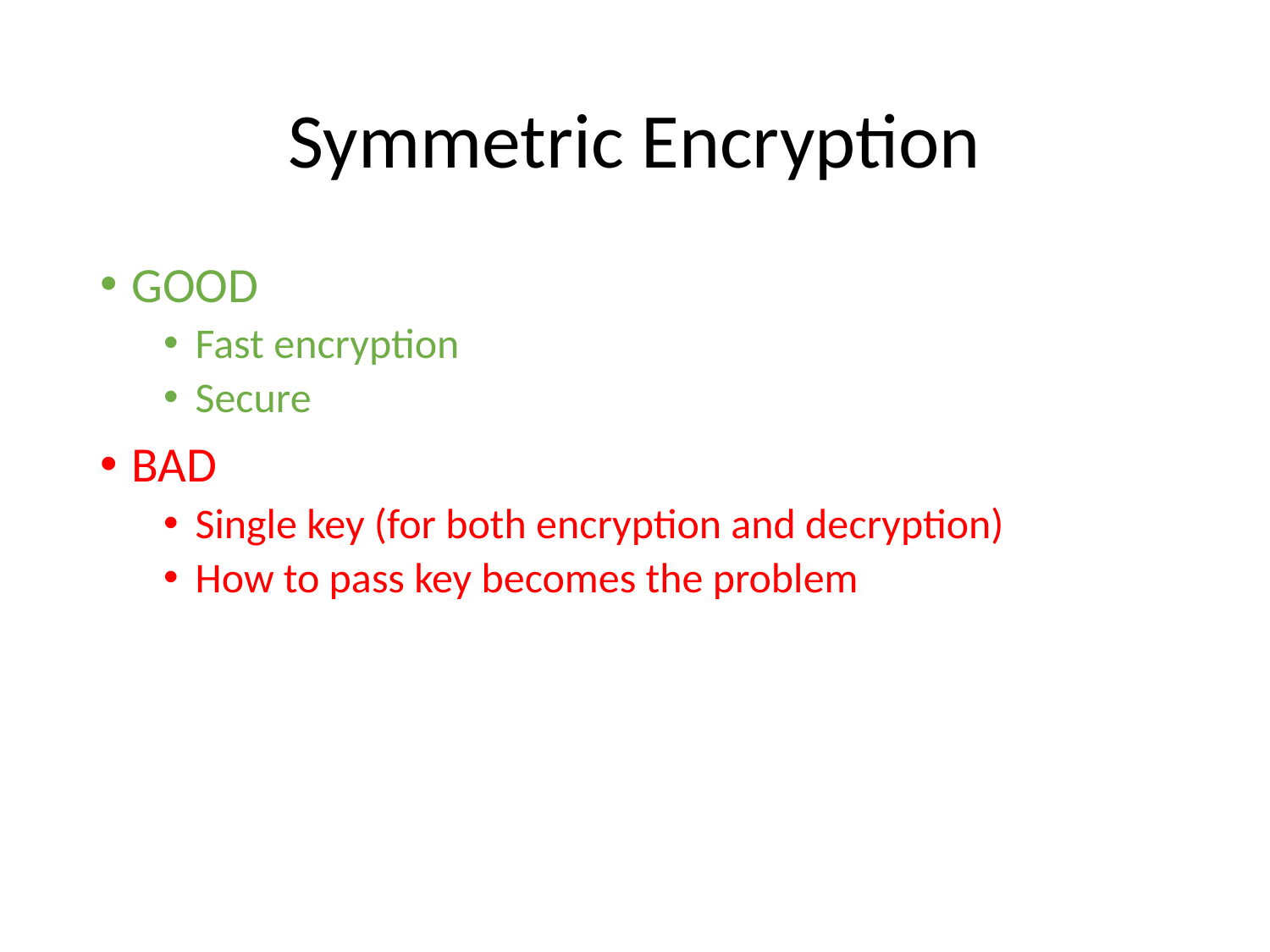

# Symmetric Encryption
GOOD
Fast encryption
Secure
BAD
Single key (for both encryption and decryption)
How to pass key becomes the problem